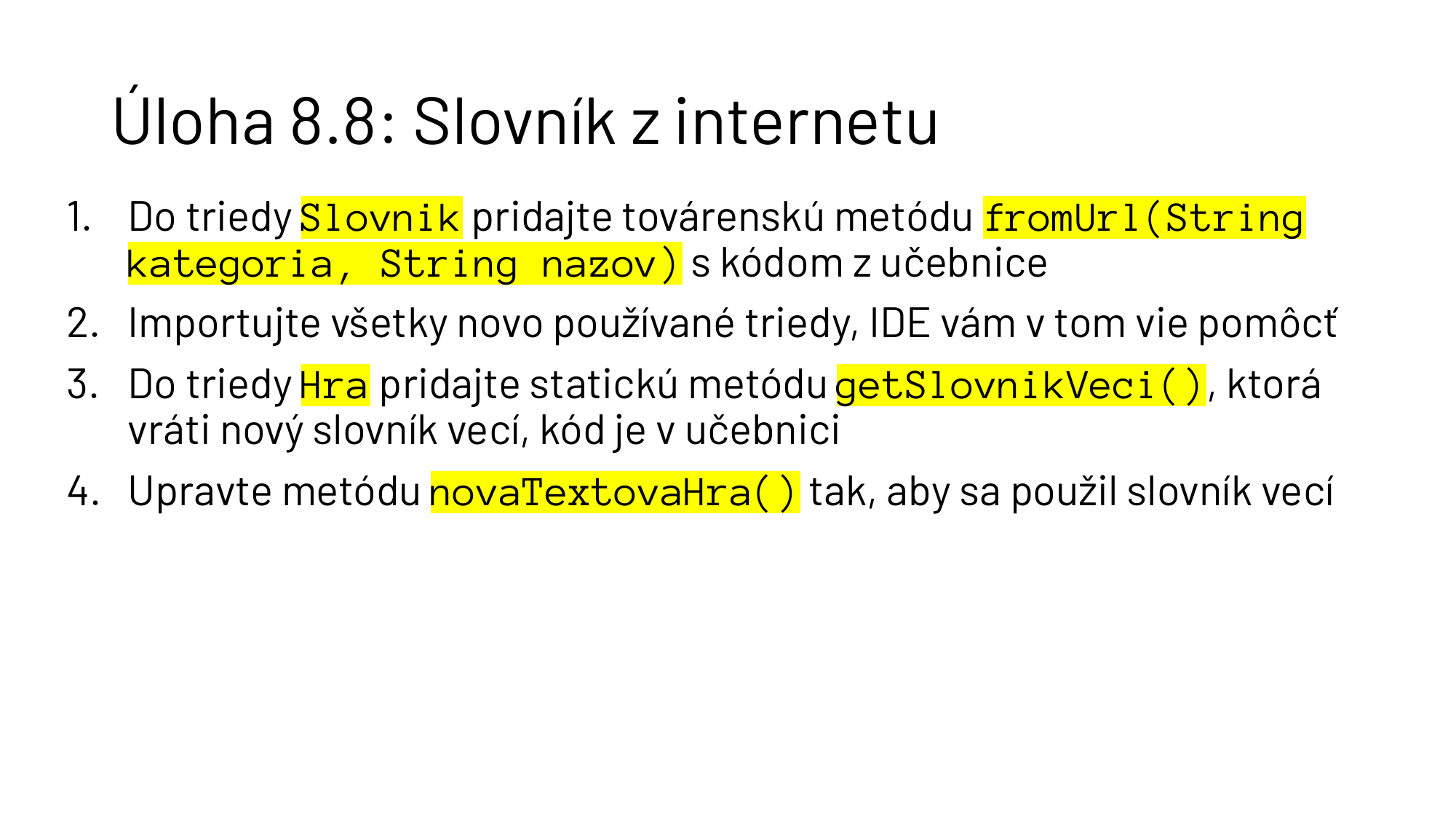

# Úloha 8.8: Slovník z internetu
Do triedy Slovnik pridajte továrenskú metódu fromUrl(String kategoria, String nazov) s kódom z učebnice
Importujte všetky novo používané triedy, IDE vám v tom vie pomôcť
Do triedy Hra pridajte statickú metódu getSlovnikVeci(), ktorá vráti nový slovník vecí, kód je v učebnici
Upravte metódu novaTextovaHra() tak, aby sa použil slovník vecí